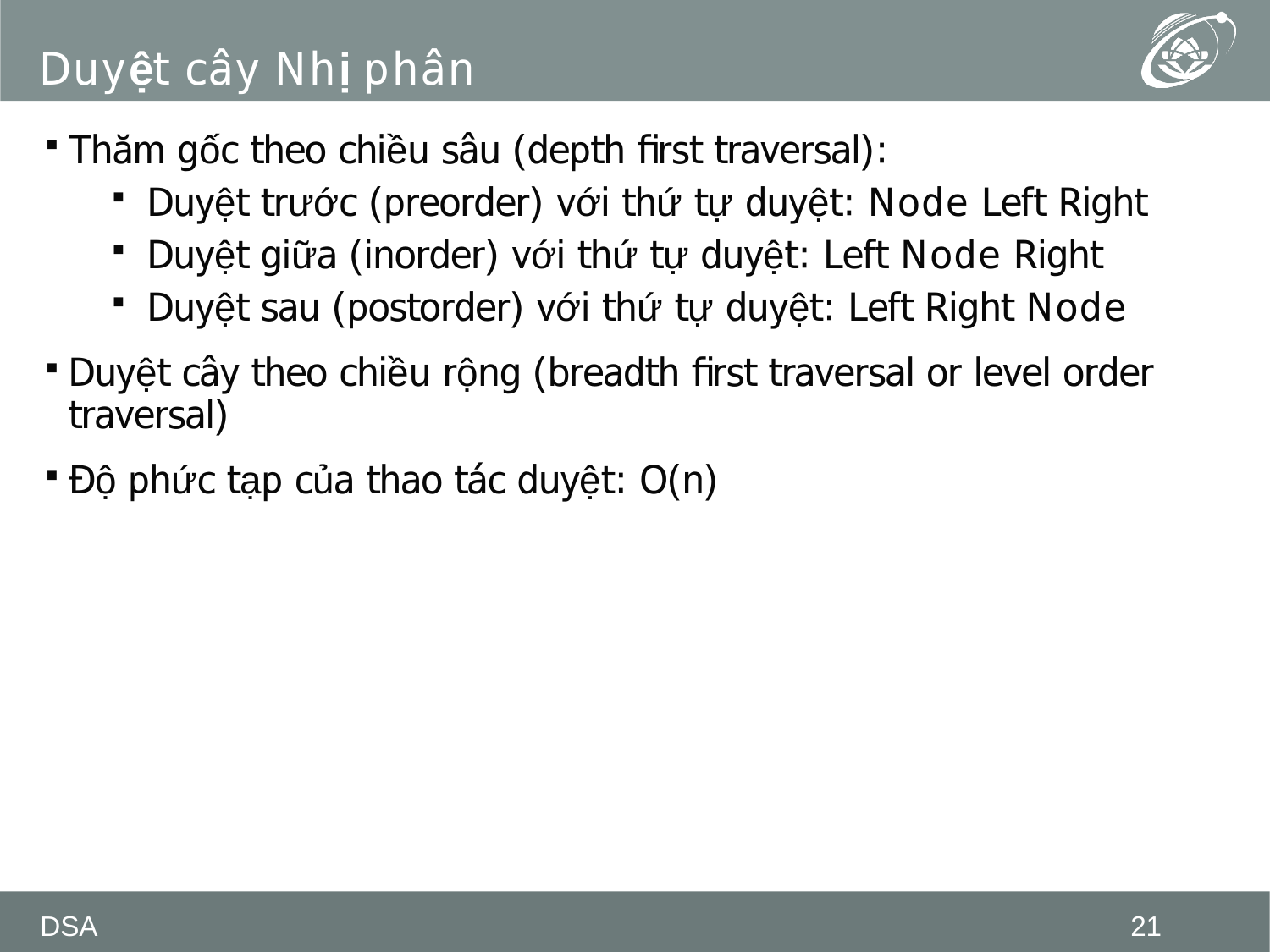

# Duyệt cây Nhị phân
Thăm gốc theo chiều sâu (depth first traversal):
 Duyệt trước (preorder) với thứ tự duyệt: Node Left Right
 Duyệt giữa (inorder) với thứ tự duyệt: Left Node Right
 Duyệt sau (postorder) với thứ tự duyệt: Left Right Node
Duyệt cây theo chiều rộng (breadth first traversal or level order traversal)
Độ phức tạp của thao tác duyệt: O(n)

DSA
21